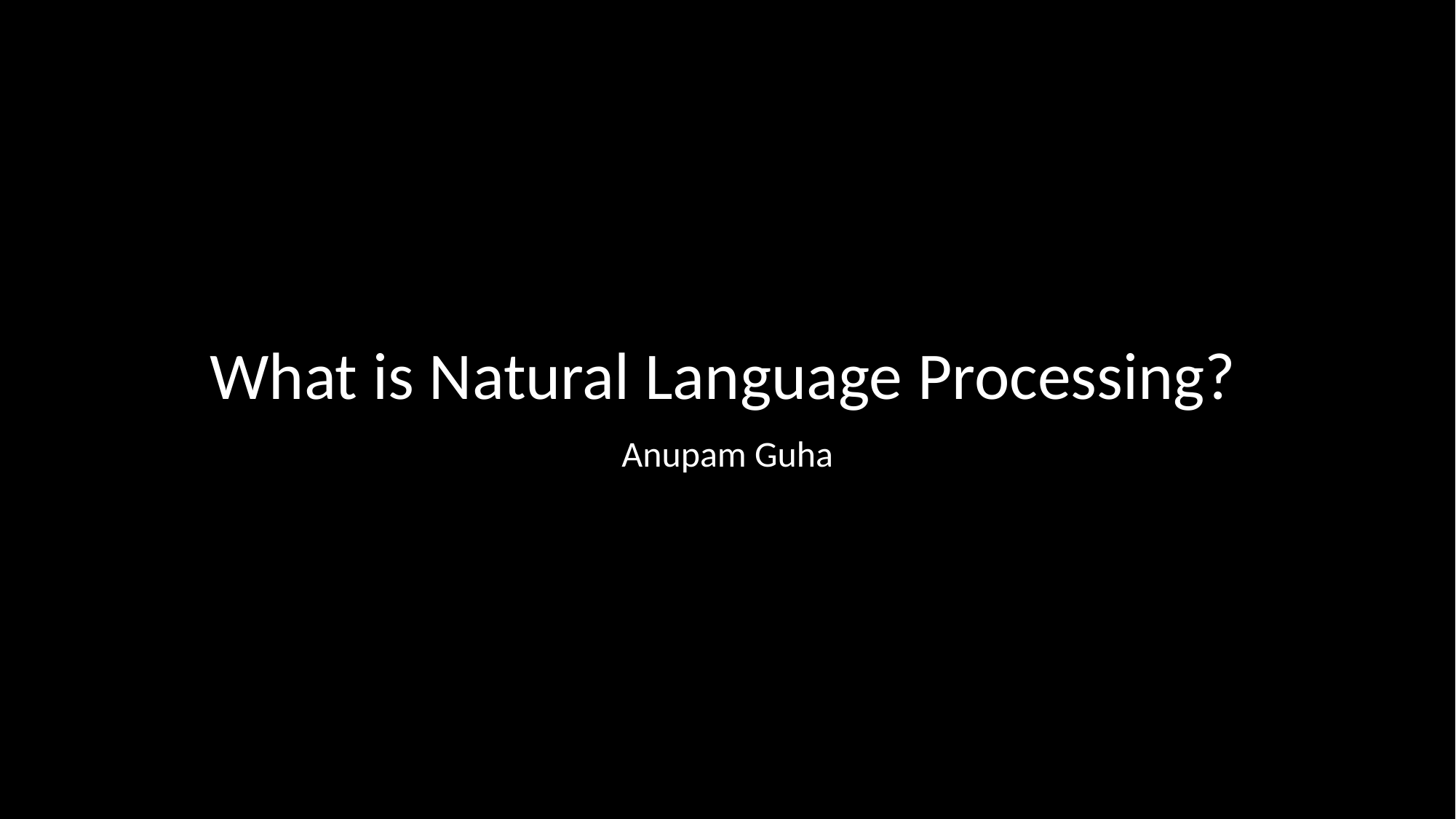

# What is Natural Language Processing?
Anupam Guha